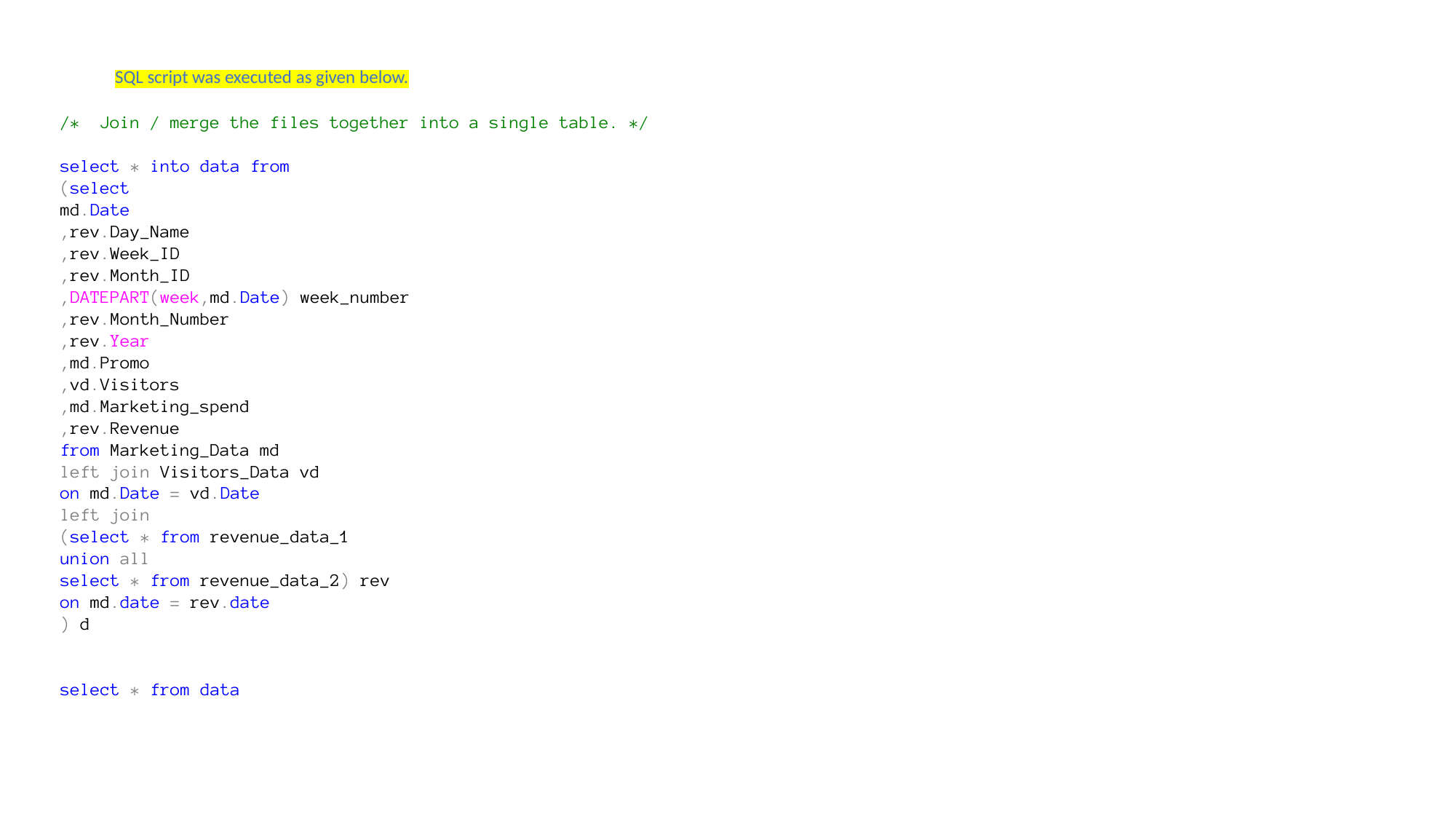

SQL script was executed as given below.

/*  Join / merge the files together into a single table. */

select * into data from
(select
md.Date
,rev.Day_Name
,rev.Week_ID
,rev.Month_ID
,DATEPART(week,md.Date) week_number
,rev.Month_Number
,rev.Year
,md.Promo
,vd.Visitors
,md.Marketing_spend
,rev.Revenue
from Marketing_Data md
left join Visitors_Data vd
on md.Date = vd.Date
left join
(select * from revenue_data_1
union all
select * from revenue_data_2) rev
on md.date = rev.date
) d

select * from data